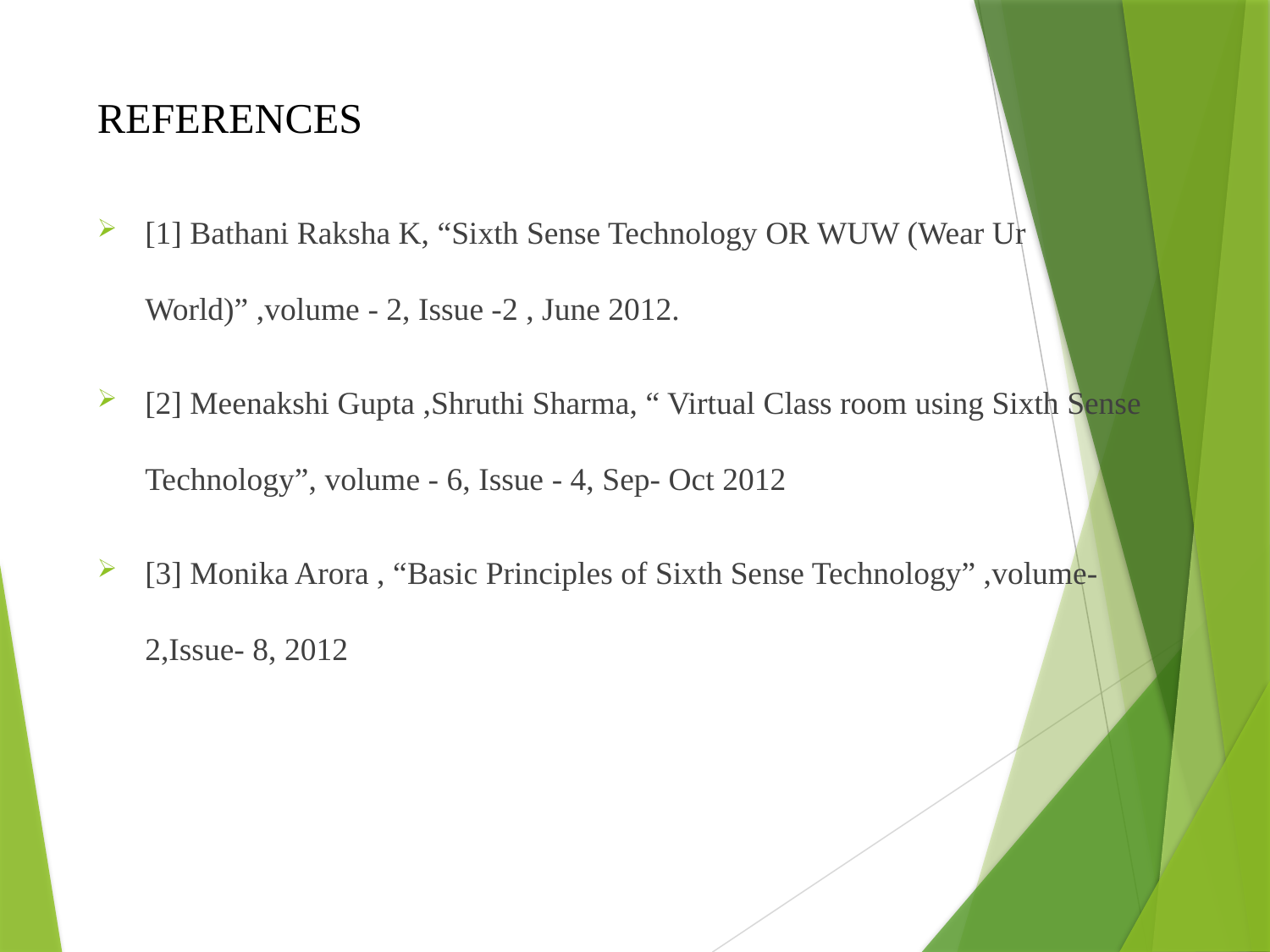

# REFERENCES
[1] Bathani Raksha K, “Sixth Sense Technology OR WUW (Wear Ur World)” ,volume - 2, Issue -2 , June 2012.
[2] Meenakshi Gupta ,Shruthi Sharma, “ Virtual Class room using Sixth Sense Technology”, volume - 6, Issue - 4, Sep- Oct 2012
[3] Monika Arora , “Basic Principles of Sixth Sense Technology” ,volume-2,Issue- 8, 2012